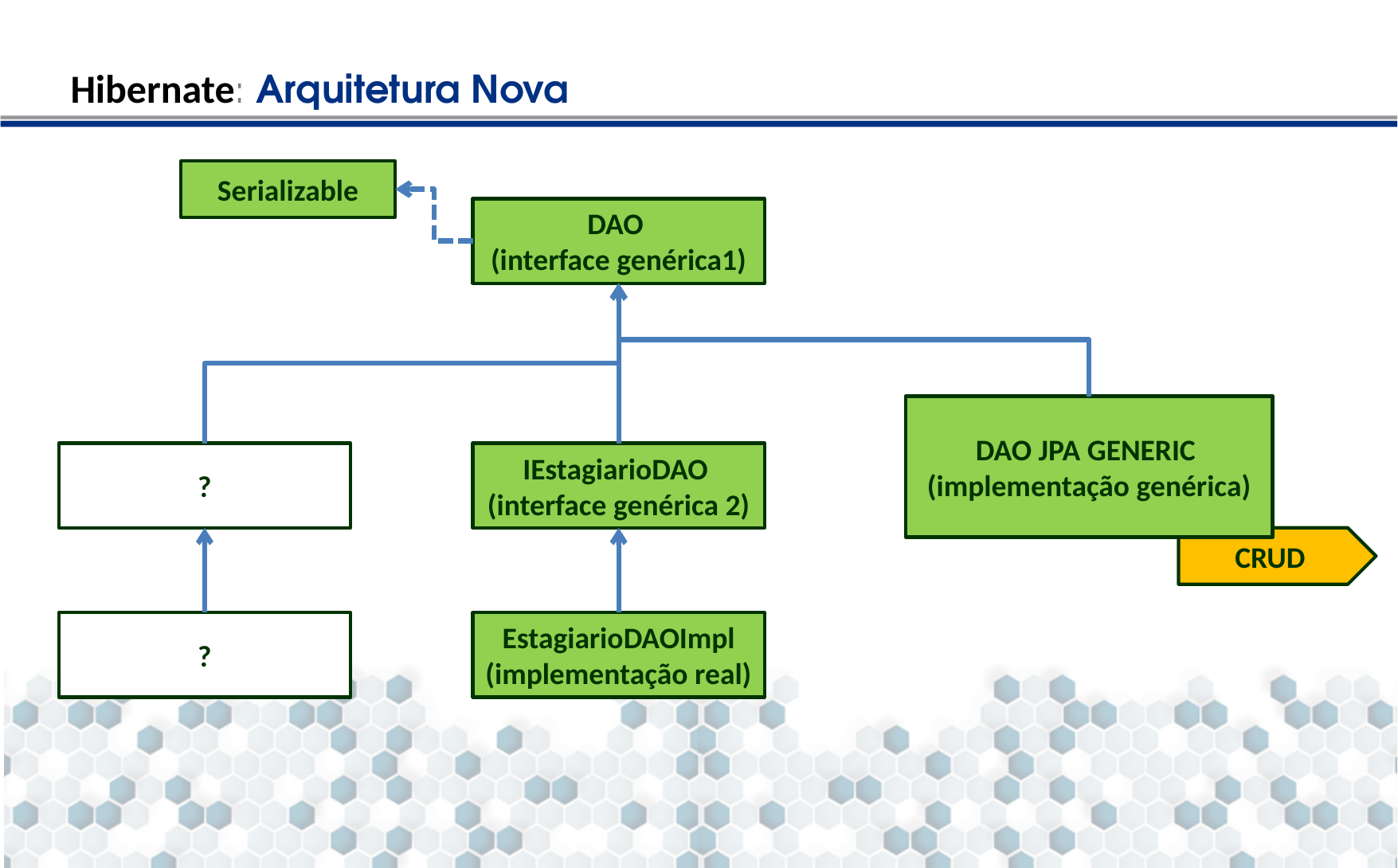

Hibernate: Arquitetura Nova
Serializable
DAO
(interface genérica1)
DAO JPA GENERIC
(implementação genérica)
?
IEstagiarioDAO
(interface genérica 2)
CRUD
?
EstagiarioDAOImpl
(implementação real)